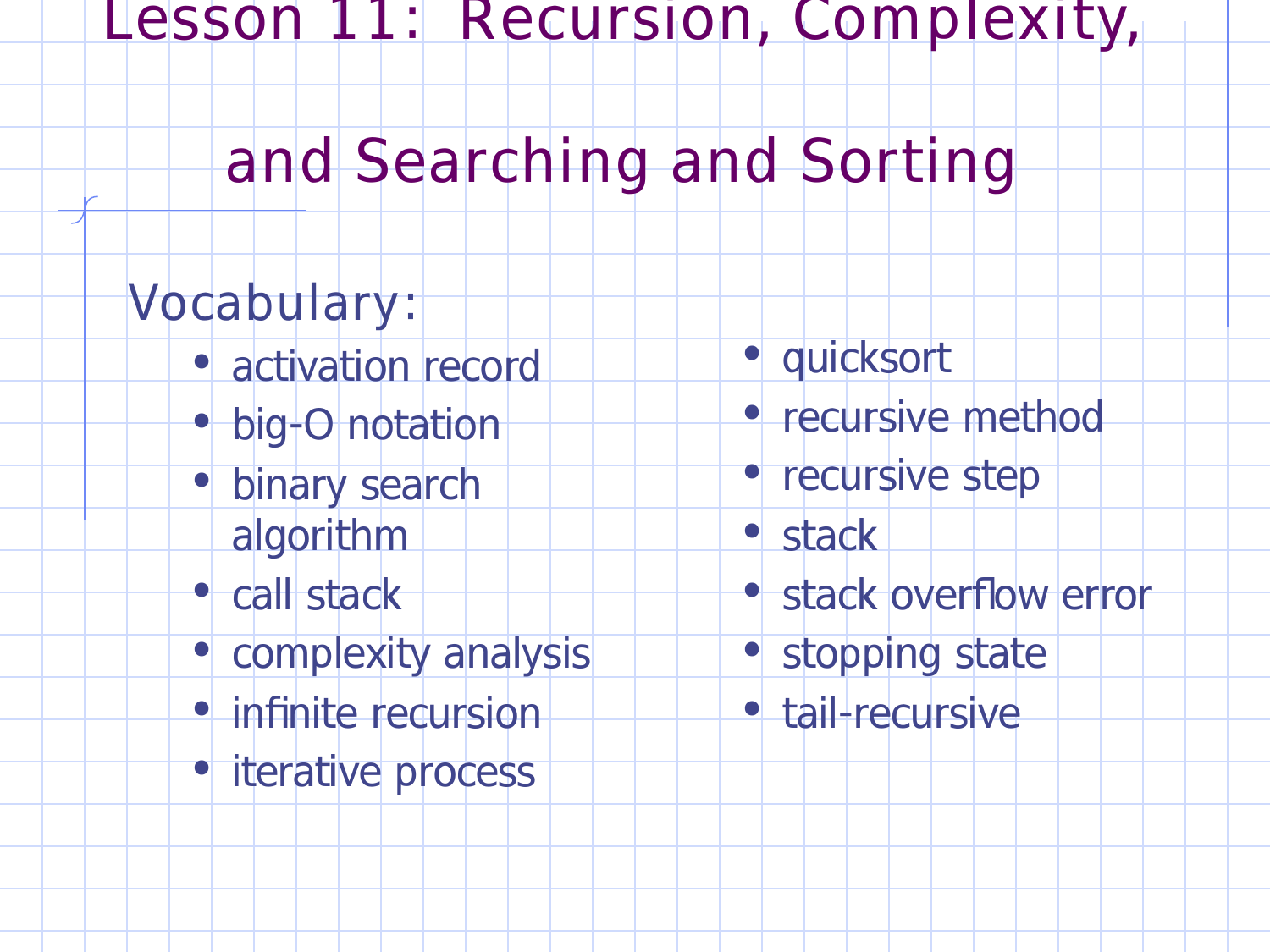

Lesson 11:  Recursion, Complexity,
and Searching and Sorting
Vocabulary:
activation record
big-O notation
binary search algorithm
call stack
complexity analysis
infinite recursion
iterative process

quicksort
recursive method
recursive step
stack
stack overflow error
stopping state
tail-recursive